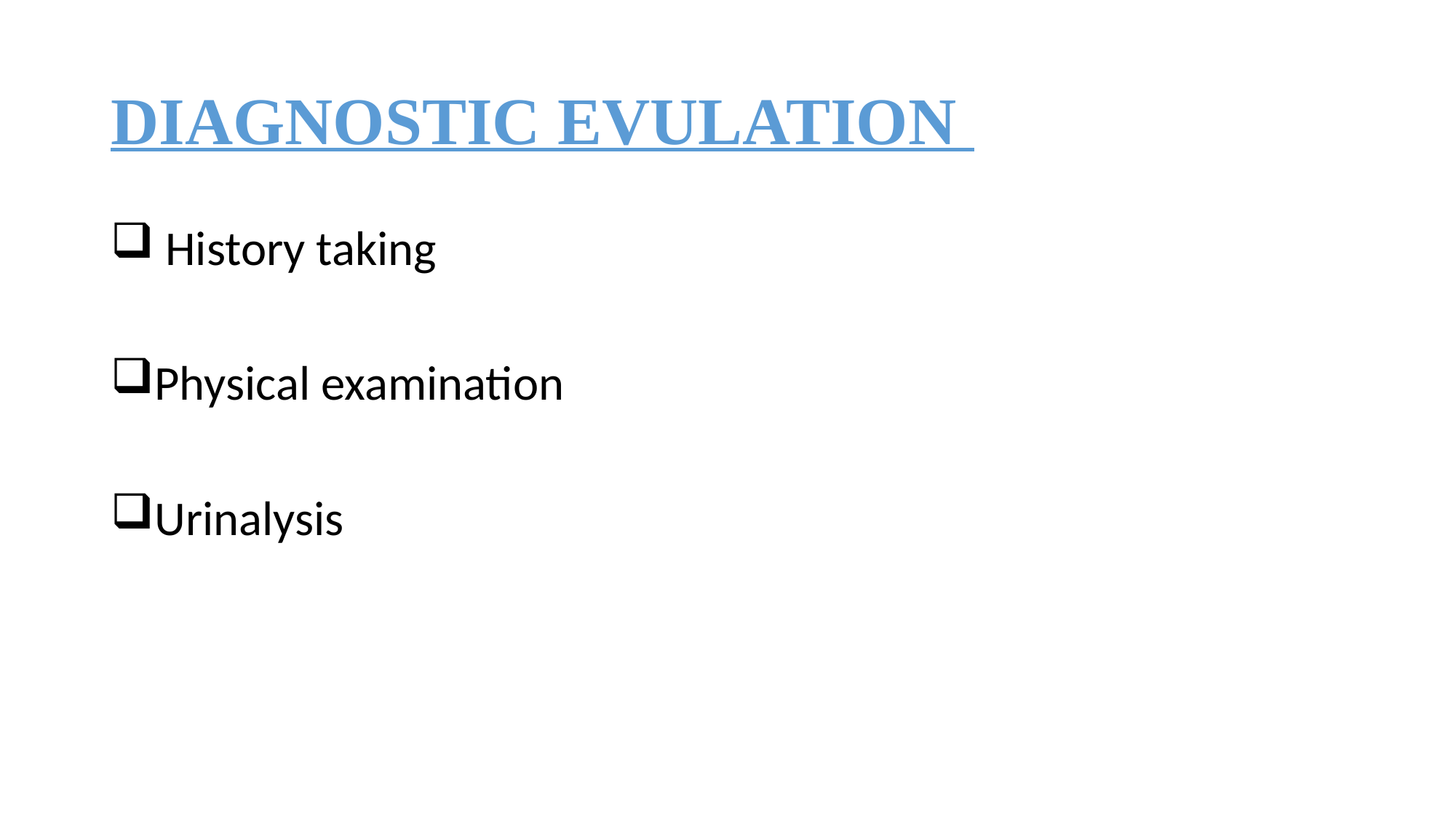

# DIAGNOSTIC EVULATION
 History taking

Physical examination

Urinalysis